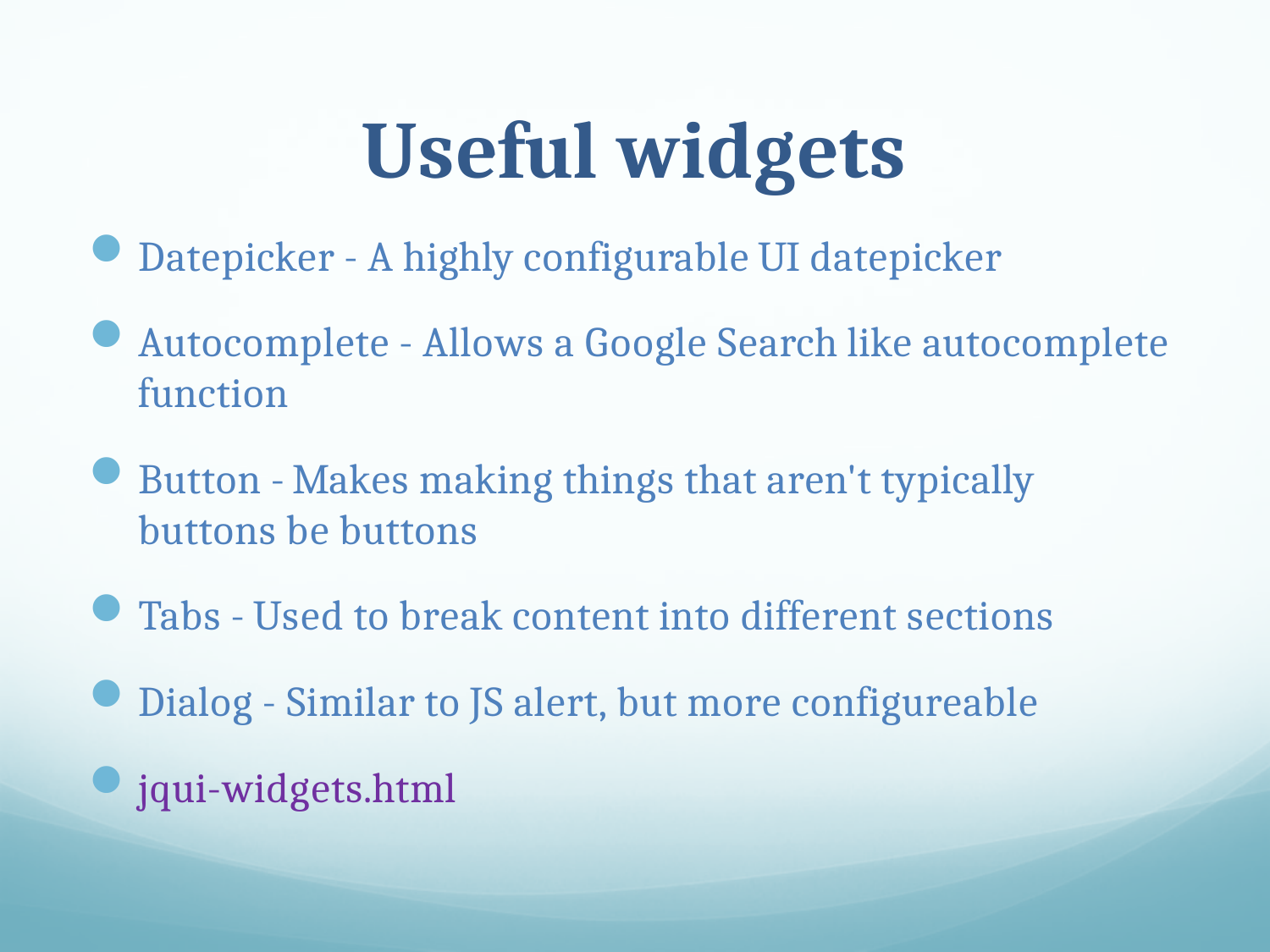

# Useful widgets
Datepicker - A highly configurable UI datepicker
Autocomplete - Allows a Google Search like autocomplete function
Button - Makes making things that aren't typically buttons be buttons
Tabs - Used to break content into different sections
Dialog - Similar to JS alert, but more configureable
jqui-widgets.html